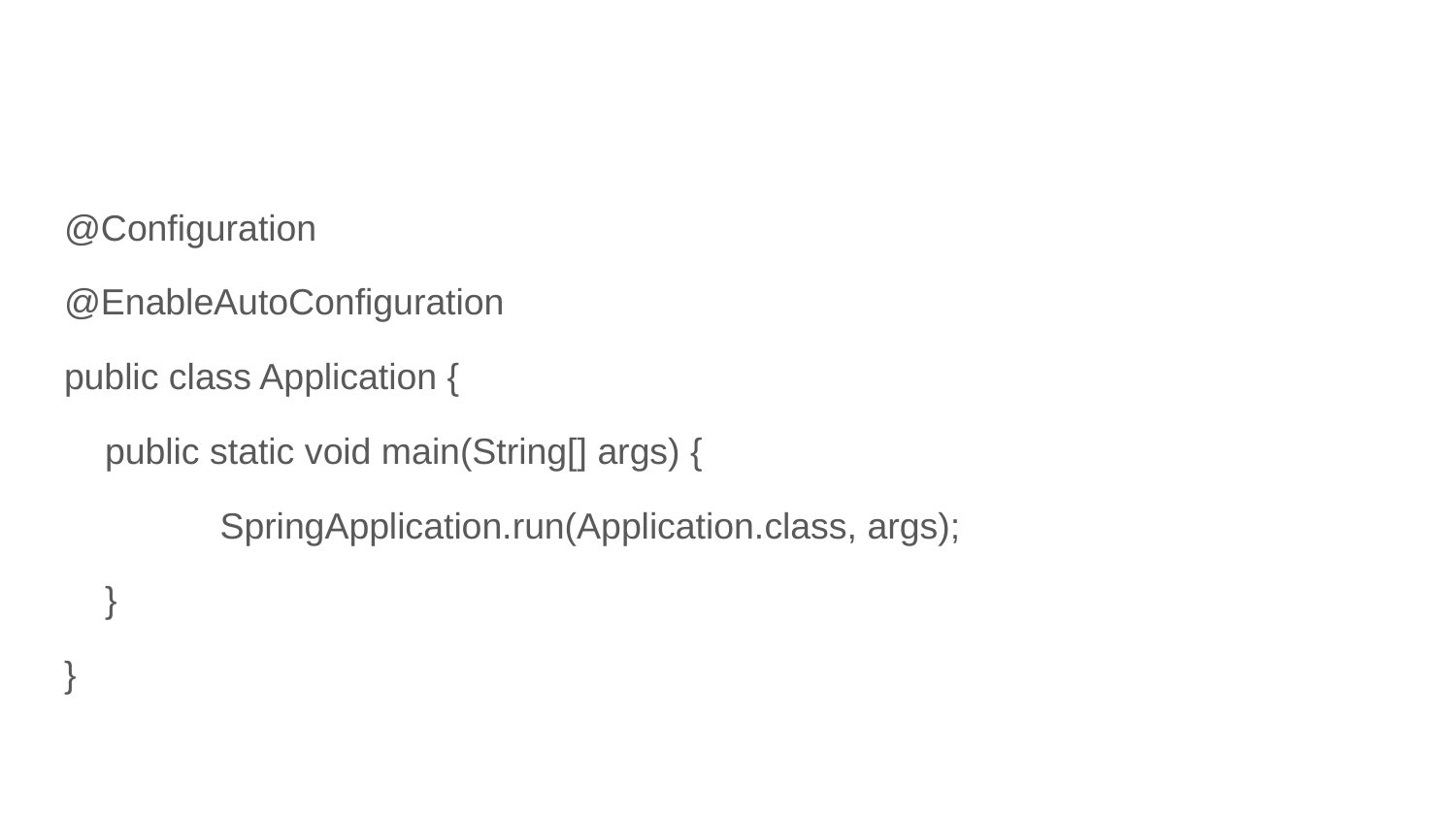

#
@Configuration
@EnableAutoConfiguration
public class Application {
    public static void main(String[] args) {
   	 SpringApplication.run(Application.class, args);
    }
}